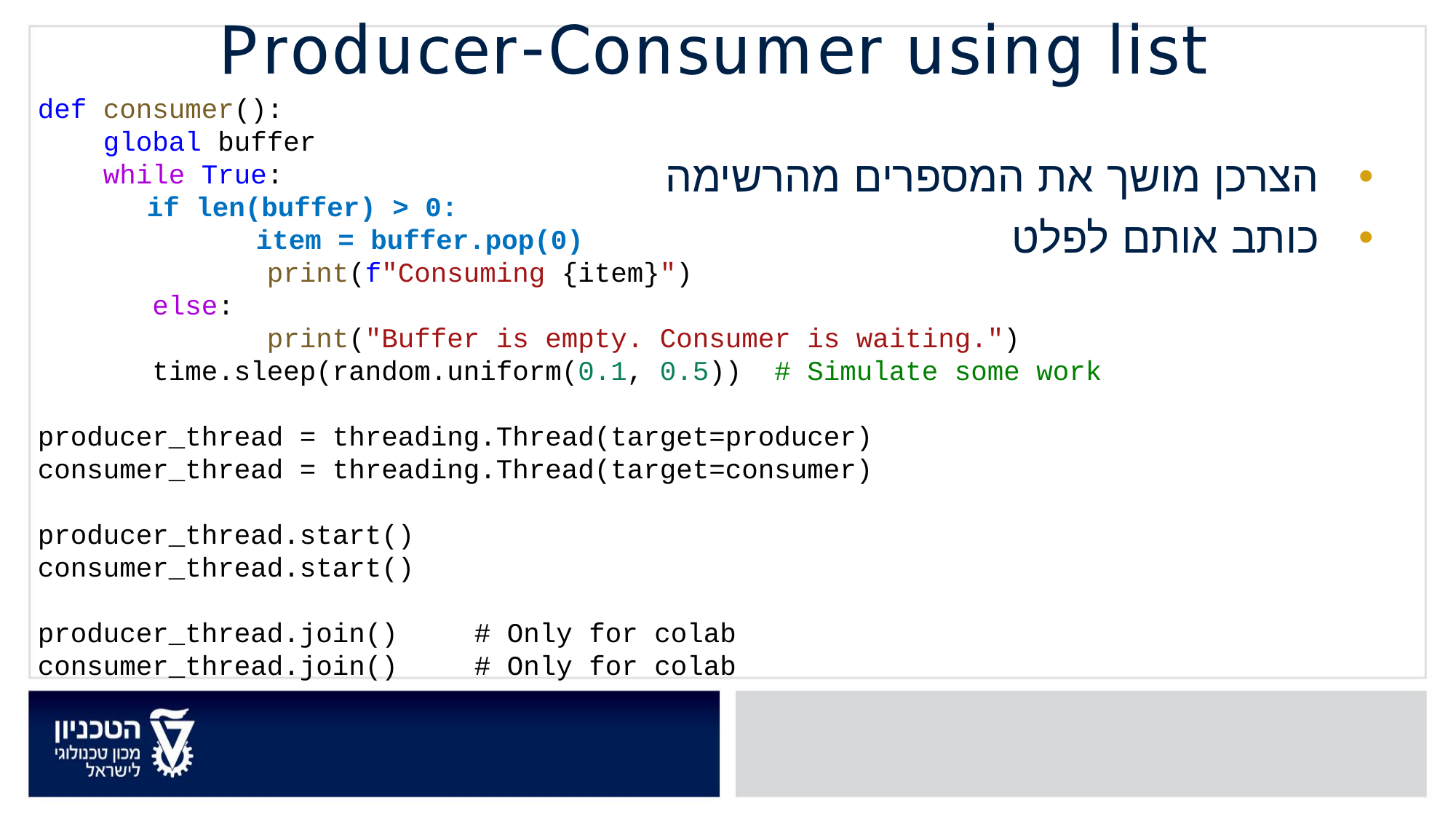

Producer-Consumer using list

def consumer():
    global buffer
    while True:
    	if len(buffer) > 0:
       	item = buffer.pop(0)
              print(f"Consuming {item}")
       else:
              print("Buffer is empty. Consumer is waiting.")
       time.sleep(random.uniform(0.1, 0.5))  # Simulate some work
producer_thread = threading.Thread(target=producer)
consumer_thread = threading.Thread(target=consumer)
producer_thread.start()
consumer_thread.start()

producer_thread.join()	# Only for colab
consumer_thread.join()	# Only for colab

הצרכן מושך את המספרים מהרשימה
כותב אותם לפלט